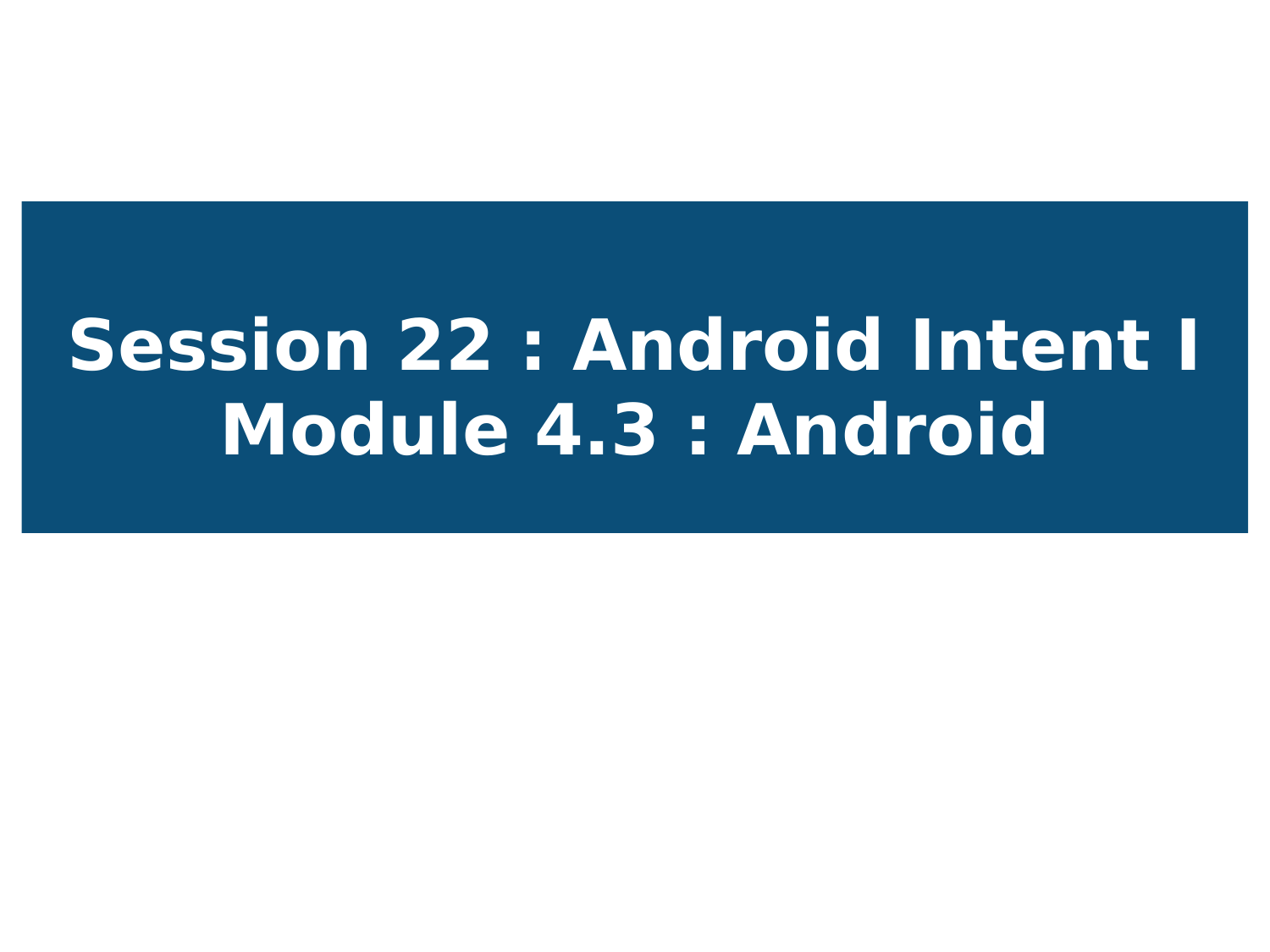

Session 22 : Android Intent I
Module 4.3 : Android